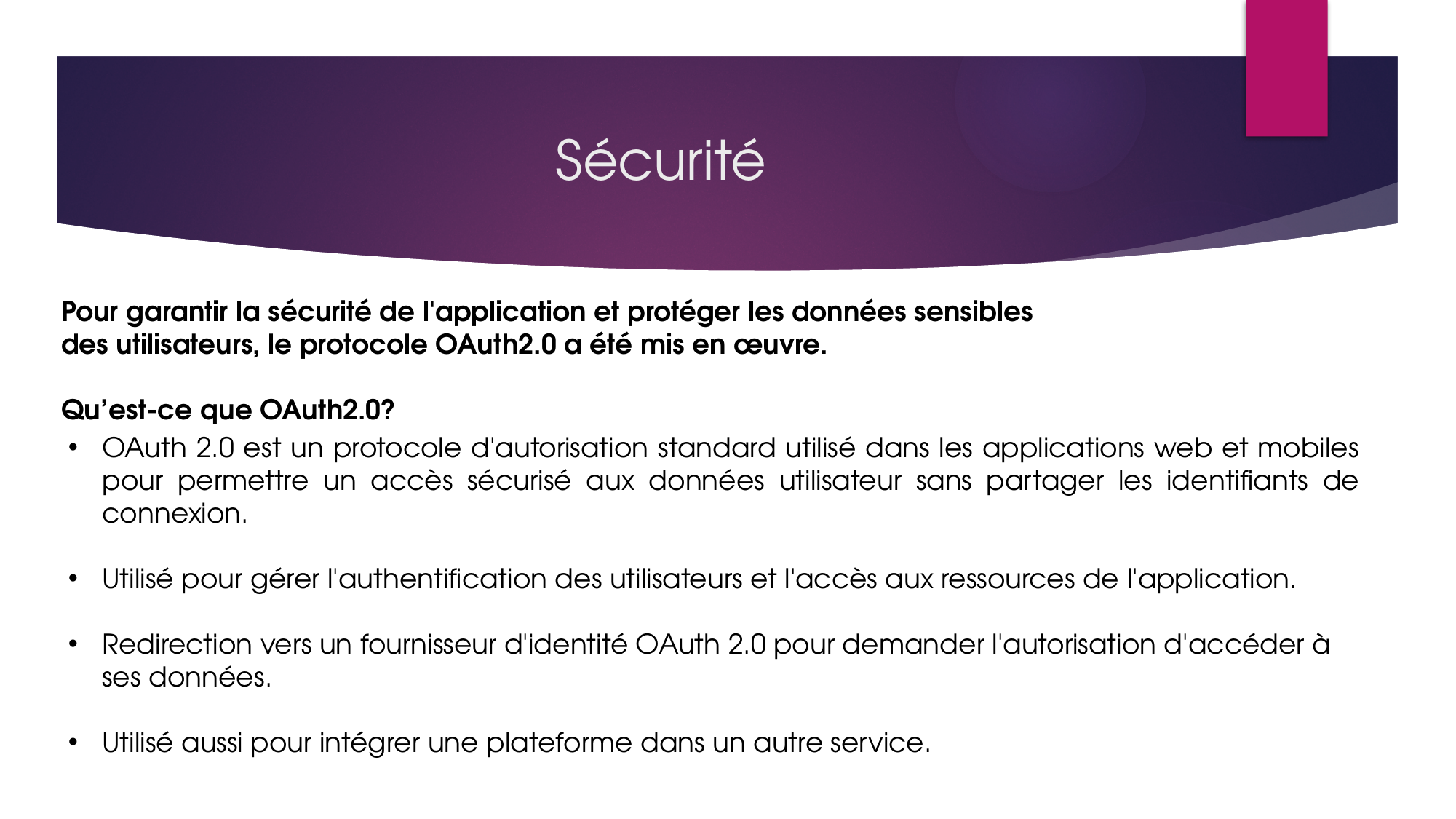

# Sécurité
Pour garantir la sécurité de l'application et protéger les données sensibles des utilisateurs, le protocole OAuth2.0 a été mis en œuvre.
Qu’est-ce que OAuth2.0?

OAuth 2.0 est un protocole d'autorisation standard utilisé dans les applications web et mobiles pour permettre un accès sécurisé aux données utilisateur sans partager les identifiants de connexion.

Utilisé pour gérer l'authentification des utilisateurs et l'accès aux ressources de l'application.

Redirection vers un fournisseur d'identité OAuth 2.0 pour demander l'autorisation d'accéder à ses données.

Utilisé aussi pour intégrer une plateforme dans un autre service.